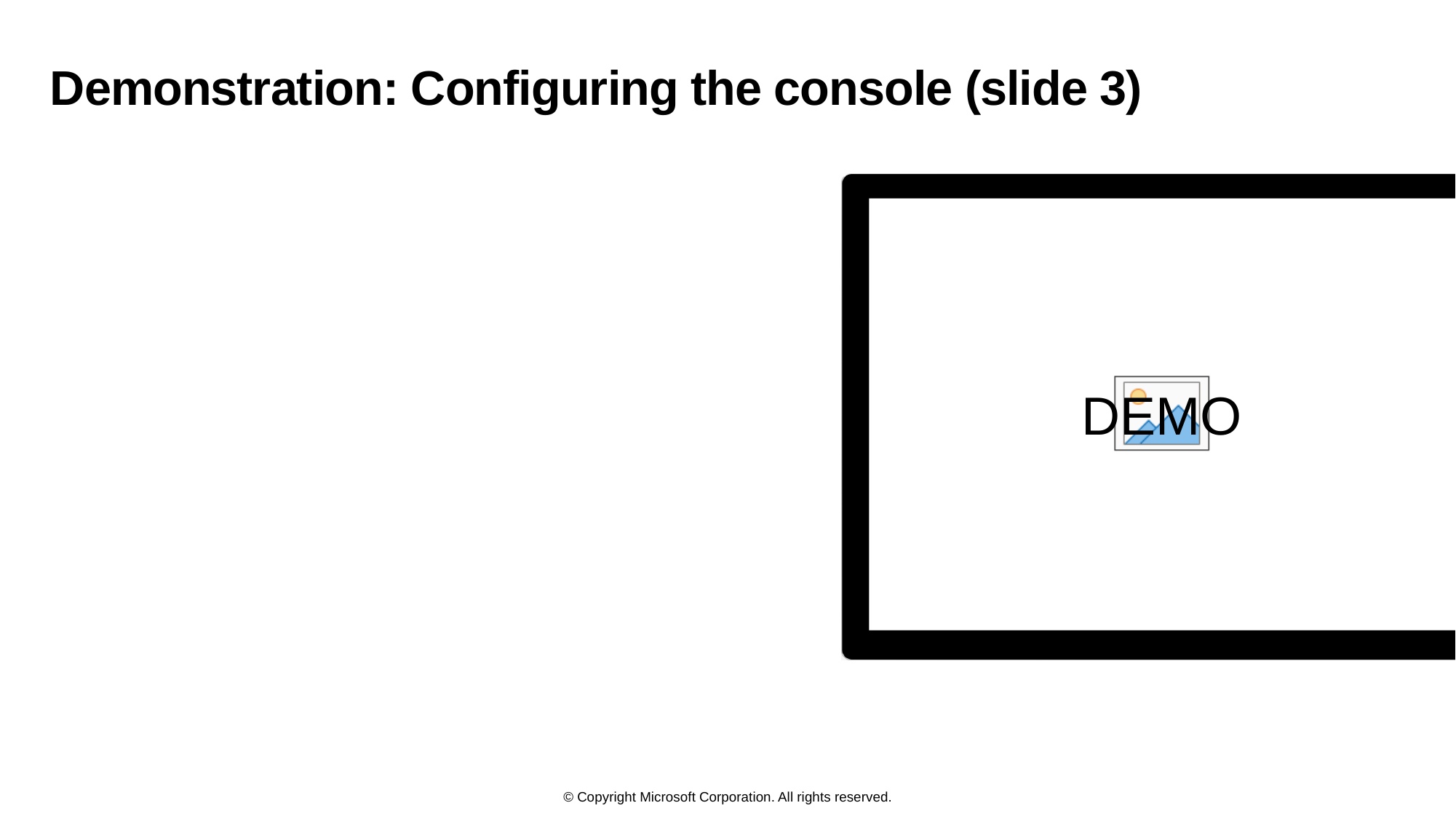

# Demonstration: Configuring the console (slide 3)